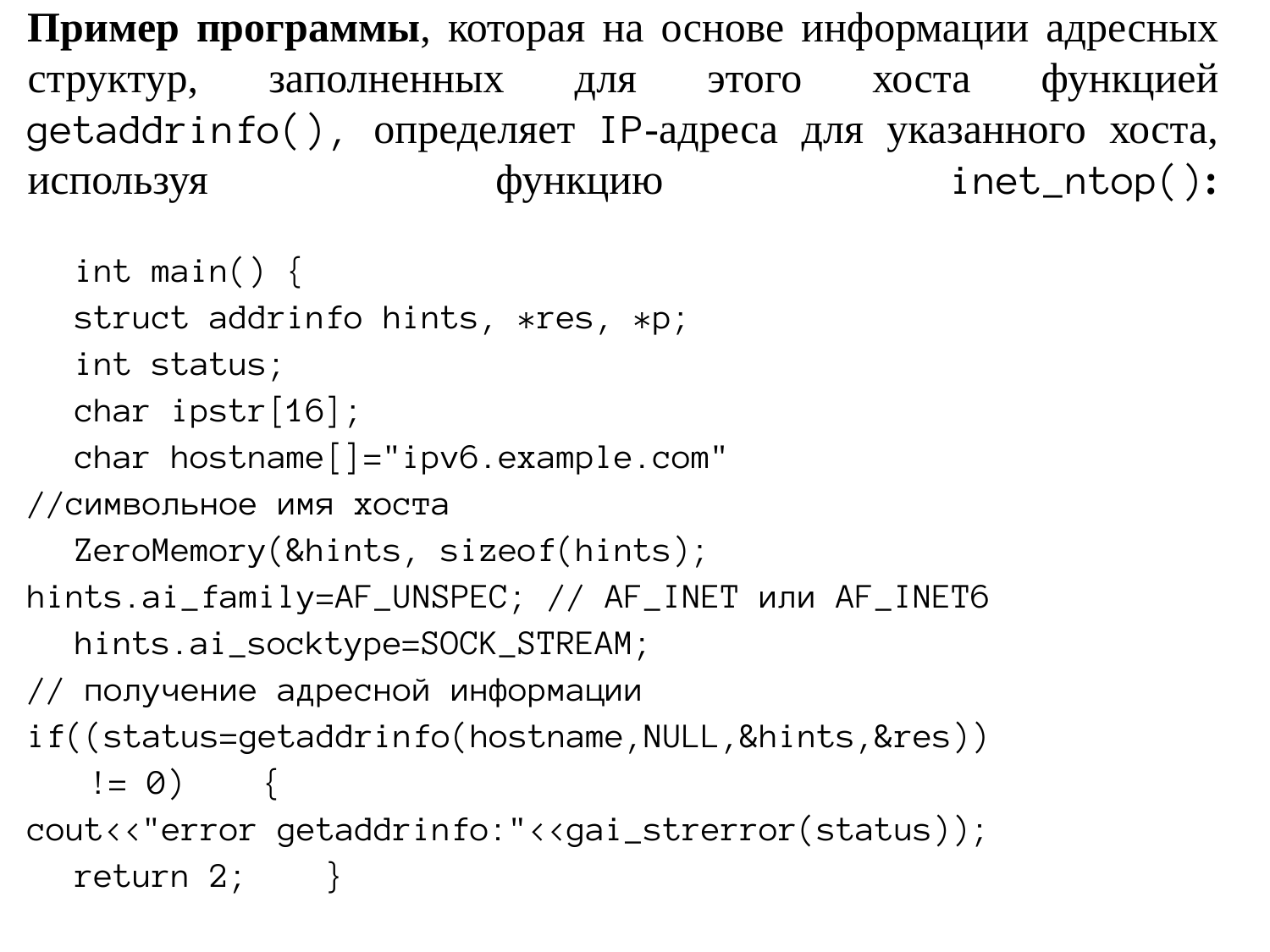

# Пример программы, которая на основе информации адресных структур, заполненных для этого хоста функцией getaddrinfo(), определяет IP-адреса для указанного хоста, используя функцию inet_ntop():
int main() {
struct addrinfo hints, *res, *p;
int status;
char ipstr[16];
char hostname[]="ipv6.example.com"
//символьное имя хоста
ZeroMemory(&hints, sizeof(hints);
hints.ai_family=AF_UNSPEC; // AF_INET или AF_INET6
hints.ai_socktype=SOCK_STREAM;
// получение адресной информации
if((status=getaddrinfo(hostname,NULL,&hints,&res))
!= 0)    {
cout<<"error getaddrinfo:"<<gai_strerror(status));
return 2;    }